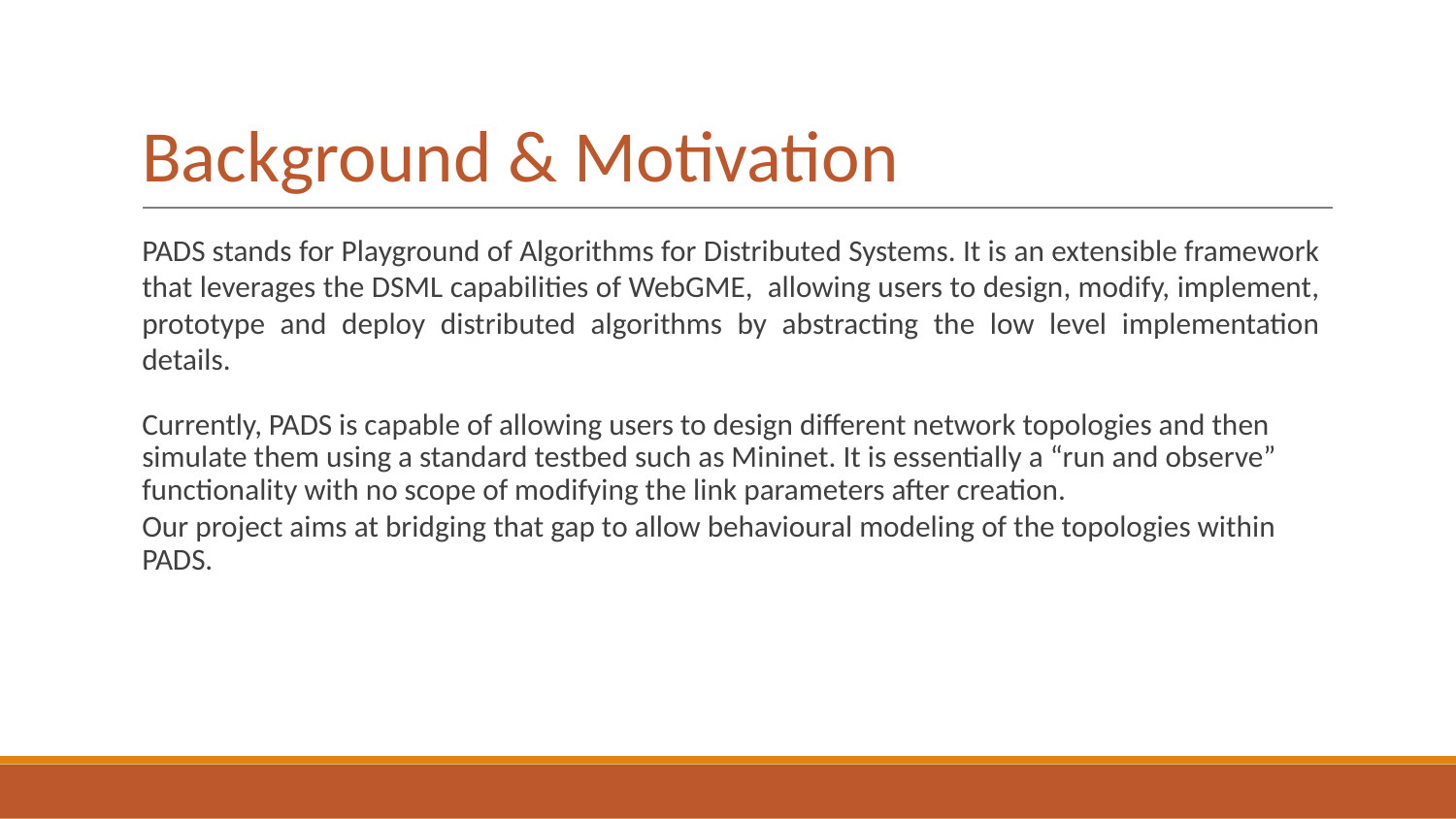

# Background & Motivation
PADS stands for Playground of Algorithms for Distributed Systems. It is an extensible framework that leverages the DSML capabilities of WebGME,  allowing users to design, modify, implement, prototype and deploy distributed algorithms by abstracting the low level implementation details.
Currently, PADS is capable of allowing users to design different network topologies and then simulate them using a standard testbed such as Mininet. It is essentially a “run and observe” functionality with no scope of modifying the link parameters after creation.
Our project aims at bridging that gap to allow behavioural modeling of the topologies within PADS.